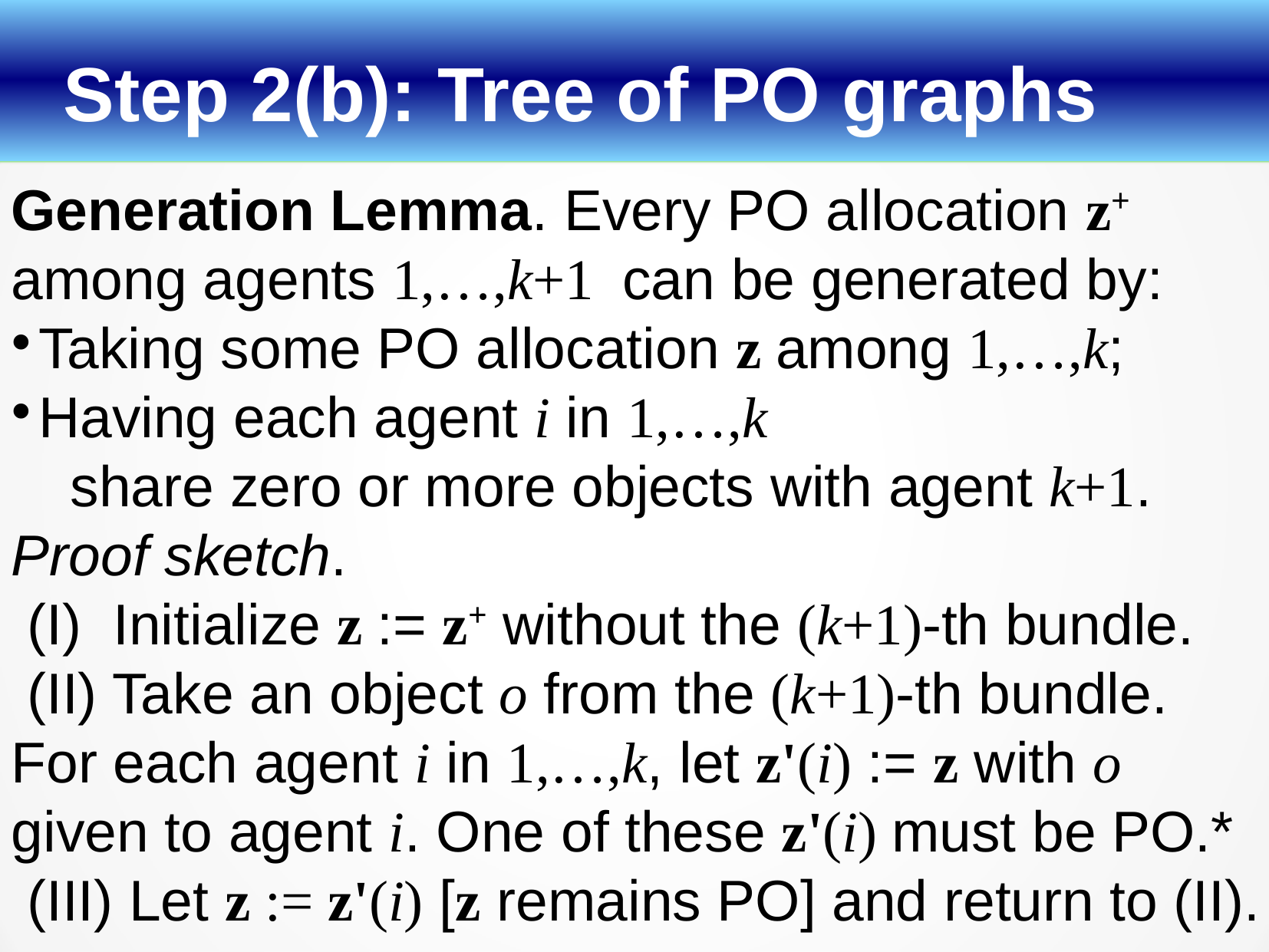

Step 2(b): Tree of PO graphs
Generation Lemma. Every PO allocation z+ among agents 1,…,k+1  can be generated by:
Taking some PO allocation z among 1,…,k;
Having each agent i in 1,…,k
  share zero or more objects with agent k+1.
Proof sketch.
 (I)  Initialize z := z+ without the (k+1)-th bundle.
 (II) Take an object o from the (k+1)-th bundle.
For each agent i in 1,…,k, let z'(i) := z with o  given to agent i. One of these z'(i) must be PO.*
 (III) Let z := z'(i) [z remains PO] and return to (II).